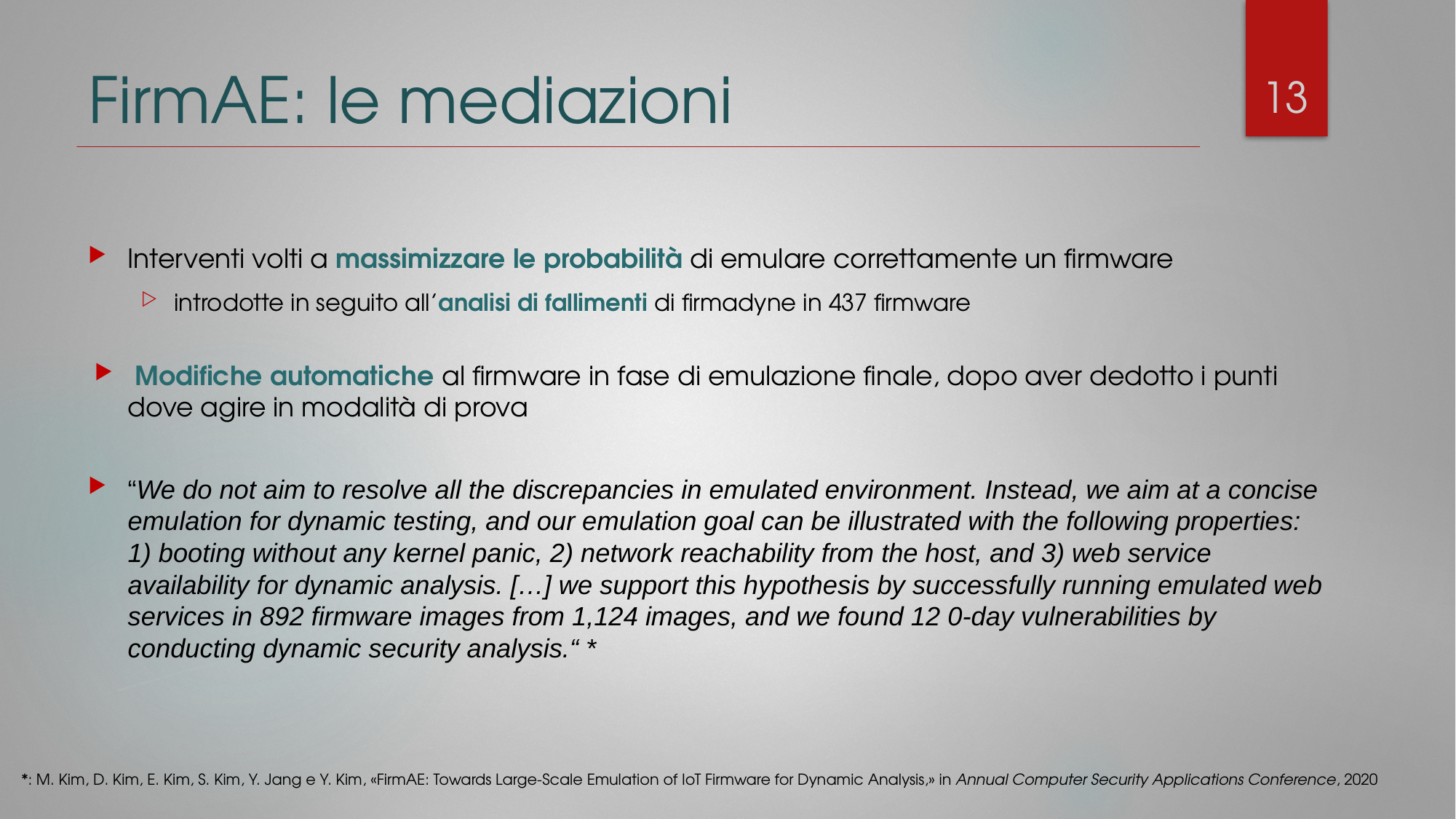

13
# FirmAE: le mediazioni
Interventi volti a massimizzare le probabilità di emulare correttamente un firmware
introdotte in seguito all’analisi di fallimenti di firmadyne in 437 firmware
 Modifiche automatiche al firmware in fase di emulazione finale, dopo aver dedotto i punti dove agire in modalità di prova
“We do not aim to resolve all the discrepancies in emulated environment. Instead, we aim at a concise emulation for dynamic testing, and our emulation goal can be illustrated with the following properties: 1) booting without any kernel panic, 2) network reachability from the host, and 3) web service availability for dynamic analysis. […] we support this hypothesis by successfully running emulated web services in 892 firmware images from 1,124 images, and we found 12 0-day vulnerabilities by conducting dynamic security analysis.“ *
*: M. Kim, D. Kim, E. Kim, S. Kim, Y. Jang e Y. Kim, «FirmAE: Towards Large-Scale Emulation of IoT Firmware for Dynamic Analysis,» in Annual Computer Security Applications Conference, 2020